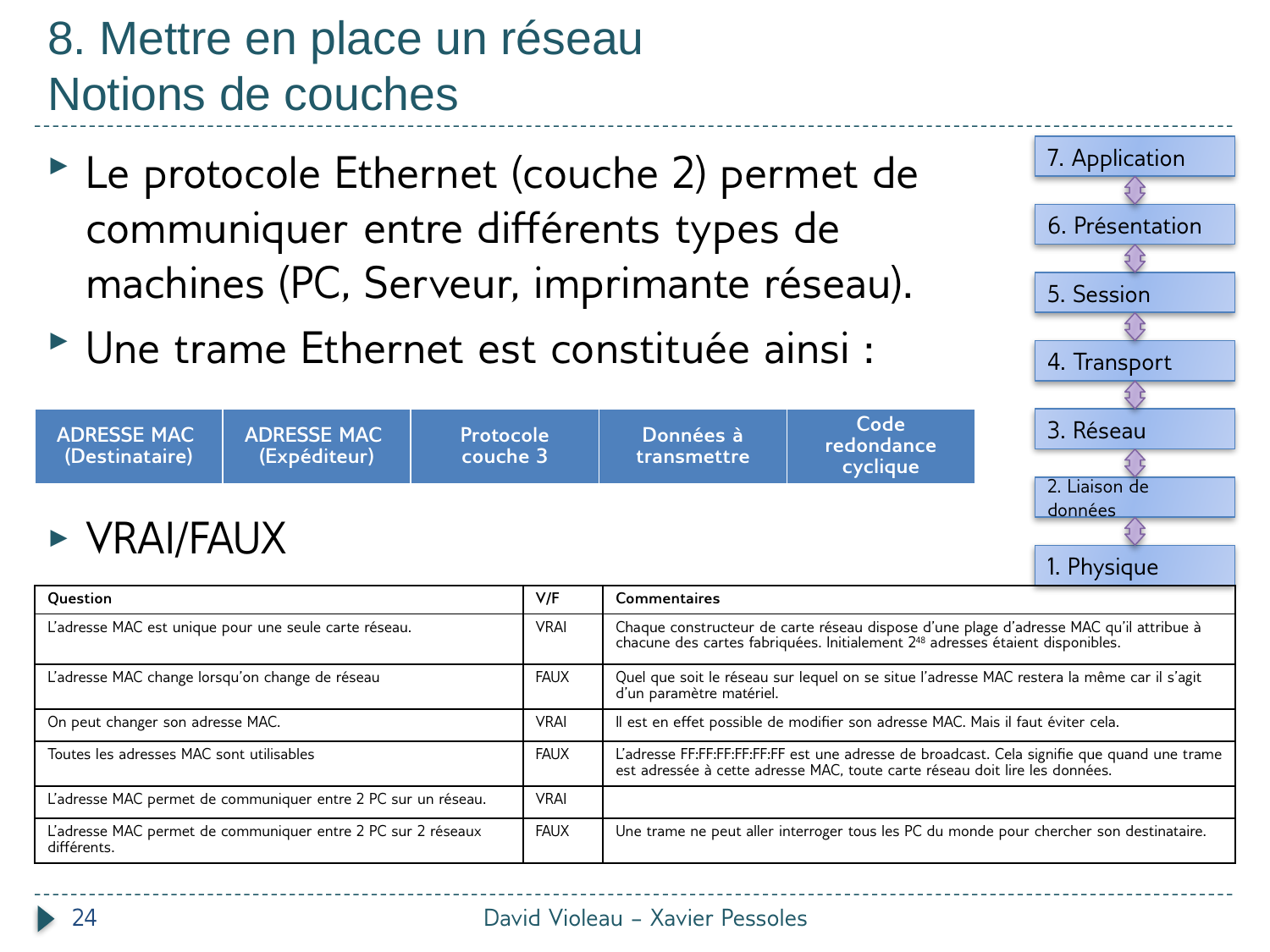

# 8. Mettre en place un réseau Notions de couches
Le protocole Ethernet (couche 2) permet de communiquer entre différents types de machines (PC, Serveur, imprimante réseau).
Une trame Ethernet est constituée ainsi :
7. Application

6. Présentation

5. Session

4. Transport

| ADRESSE MAC (Destinataire) | ADRESSE MAC (Expéditeur) | Protocole couche 3 | Données à transmettre | Code redondance cyclique |
| --- | --- | --- | --- | --- |
3. Réseau

2. Liaison de données
VRAI/FAUX

1. Physique
| Question | V/F | Commentaires |
| --- | --- | --- |
| L’adresse MAC est unique pour une seule carte réseau. | VRAI | Chaque constructeur de carte réseau dispose d’une plage d’adresse MAC qu’il attribue à chacune des cartes fabriquées. Initialement 248 adresses étaient disponibles. |
| L’adresse MAC change lorsqu’on change de réseau | FAUX | Quel que soit le réseau sur lequel on se situe l’adresse MAC restera la même car il s’agit d’un paramètre matériel. |
| On peut changer son adresse MAC. | VRAI | Il est en effet possible de modifier son adresse MAC. Mais il faut éviter cela. |
| Toutes les adresses MAC sont utilisables | FAUX | L’adresse FF:FF:FF:FF:FF:FF est une adresse de broadcast. Cela signifie que quand une trame est adressée à cette adresse MAC, toute carte réseau doit lire les données. |
| L’adresse MAC permet de communiquer entre 2 PC sur un réseau. | VRAI |  |
| L’adresse MAC permet de communiquer entre 2 PC sur 2 réseaux différents. | FAUX | Une trame ne peut aller interroger tous les PC du monde pour chercher son destinataire. |
24
David Violeau – Xavier Pessoles